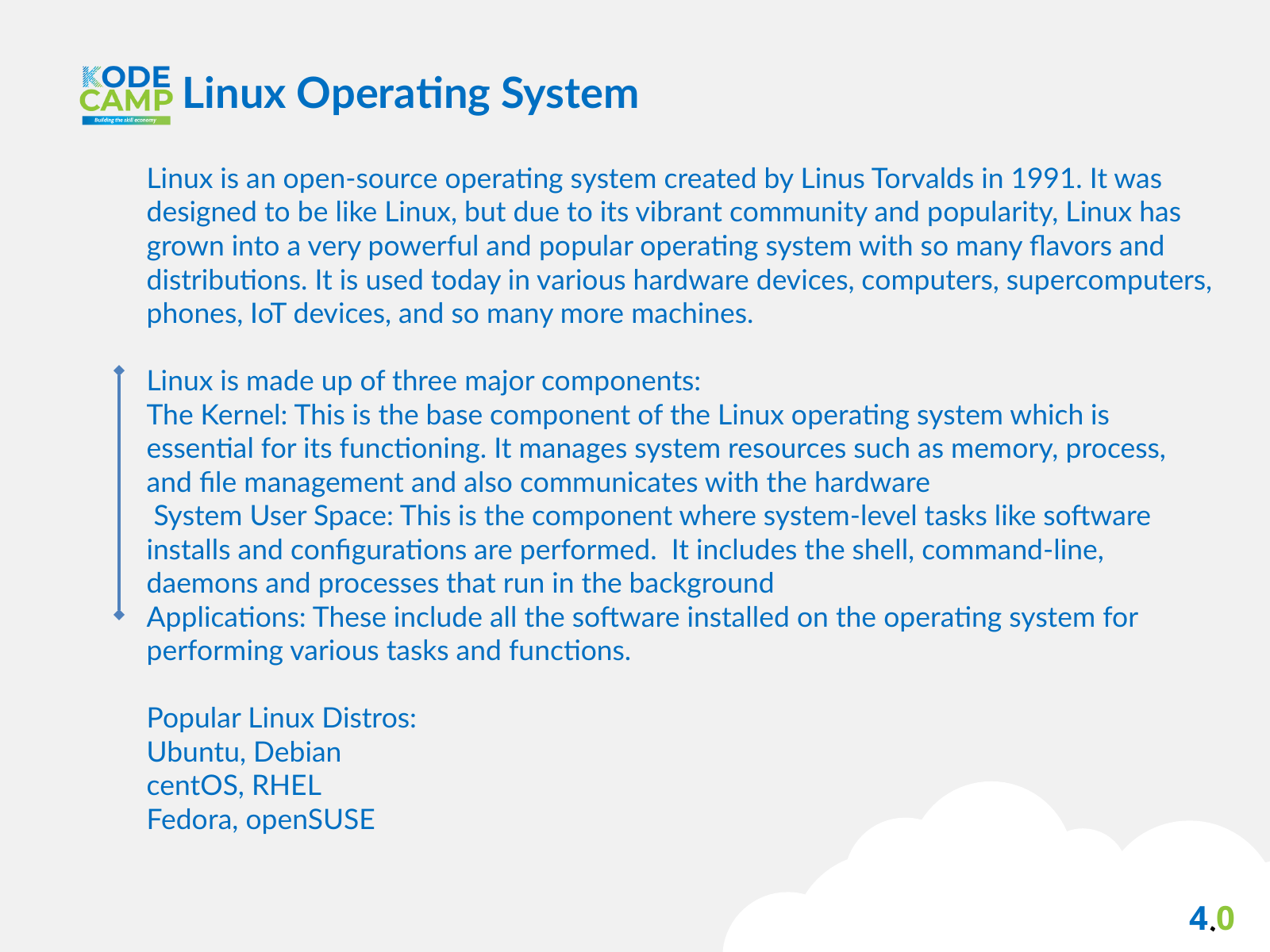

Linux Operating System
Linux is an open-source operating system created by Linus Torvalds in 1991. It was designed to be like Linux, but due to its vibrant community and popularity, Linux has grown into a very powerful and popular operating system with so many flavors and distributions. It is used today in various hardware devices, computers, supercomputers, phones, IoT devices, and so many more machines.

Linux is made up of three major components:
The Kernel: This is the base component of the Linux operating system which is essential for its functioning. It manages system resources such as memory, process, and file management and also communicates with the hardware
 System User Space: This is the component where system-level tasks like software installs and configurations are performed.  It includes the shell, command-line, daemons and processes that run in the background
Applications: These include all the software installed on the operating system for performing various tasks and functions.

Popular Linux Distros:
Ubuntu, Debian
centOS, RHEL
Fedora, openSUSE

4.0